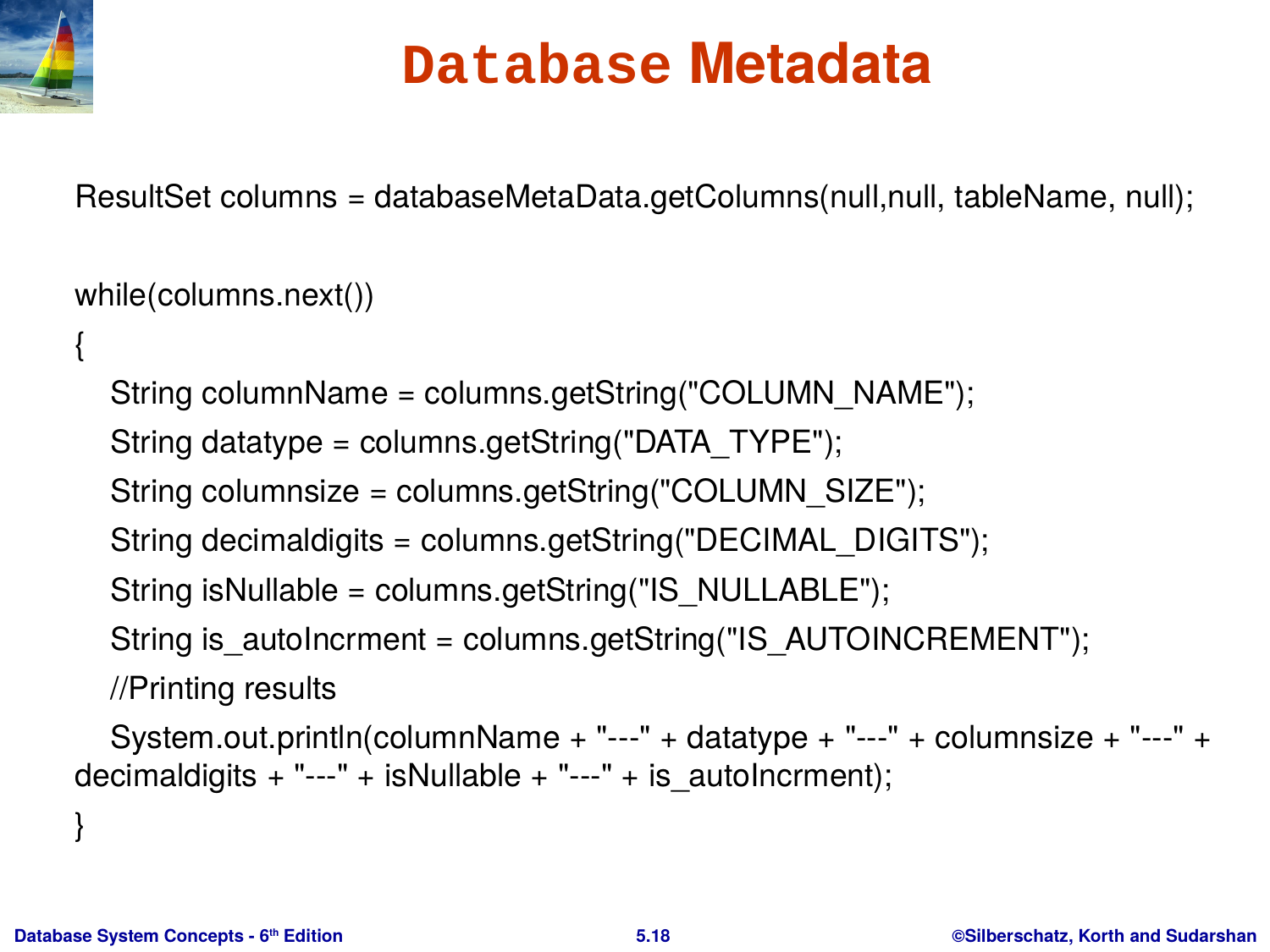

# Database Metadata

ResultSet columns = databaseMetaData.getColumns(null,null, tableName, null);

while(columns.next())
{
    String columnName = columns.getString("COLUMN_NAME");
    String datatype = columns.getString("DATA_TYPE");
    String columnsize = columns.getString("COLUMN_SIZE");
    String decimaldigits = columns.getString("DECIMAL_DIGITS");
    String isNullable = columns.getString("IS_NULLABLE");
    String is_autoIncrment = columns.getString("IS_AUTOINCREMENT");
    //Printing results
    System.out.println(columnName + "---" + datatype + "---" + columnsize + "---" + decimaldigits + "---" + isNullable + "---" + is_autoIncrment);
}